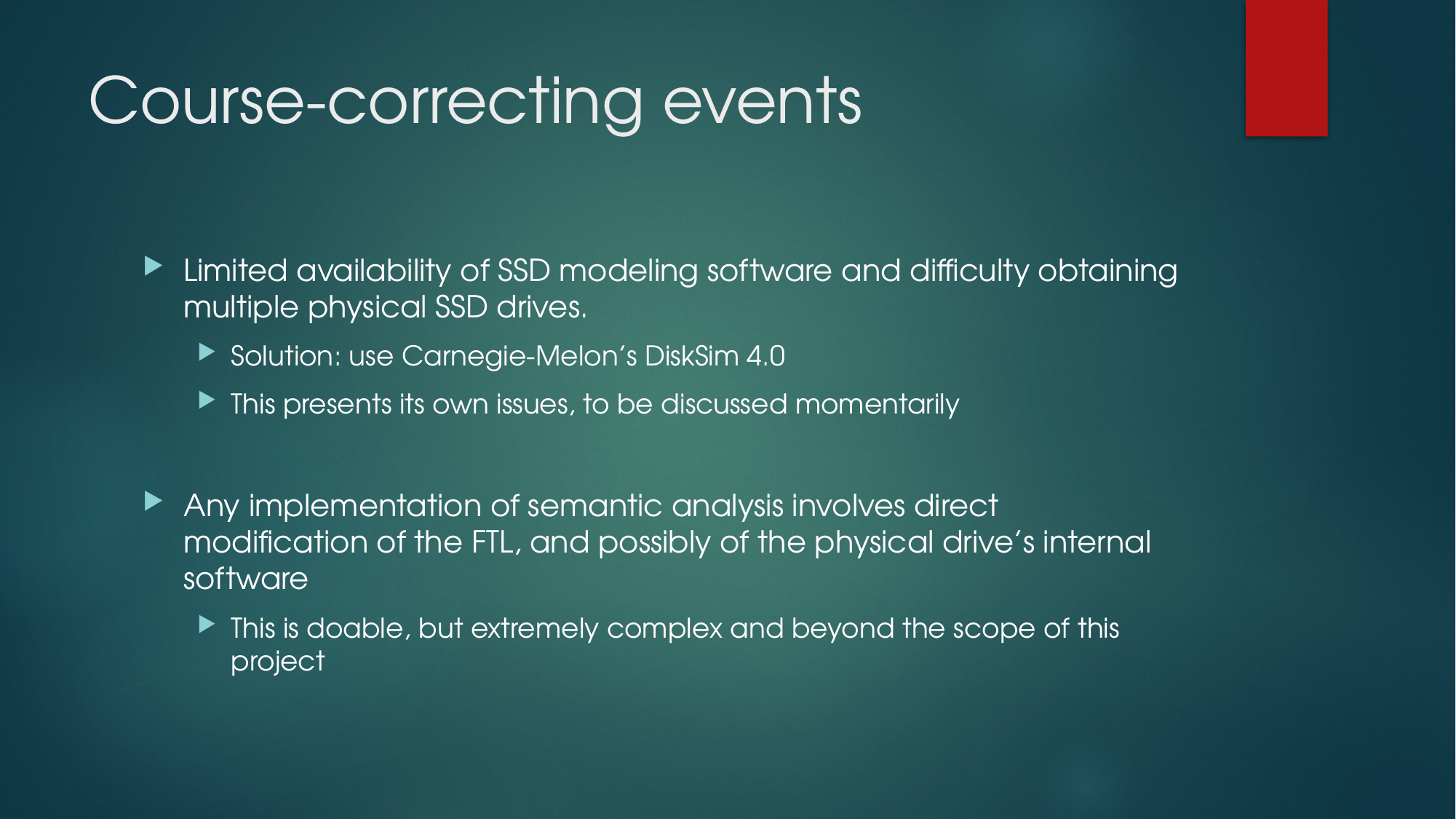

# Course-correcting events
Limited availability of SSD modeling software and difficulty obtaining multiple physical SSD drives.
Solution: use Carnegie-Melon’s DiskSim 4.0
This presents its own issues, to be discussed momentarily

Any implementation of semantic analysis involves direct modification of the FTL, and possibly of the physical drive’s internal software
This is doable, but extremely complex and beyond the scope of this project